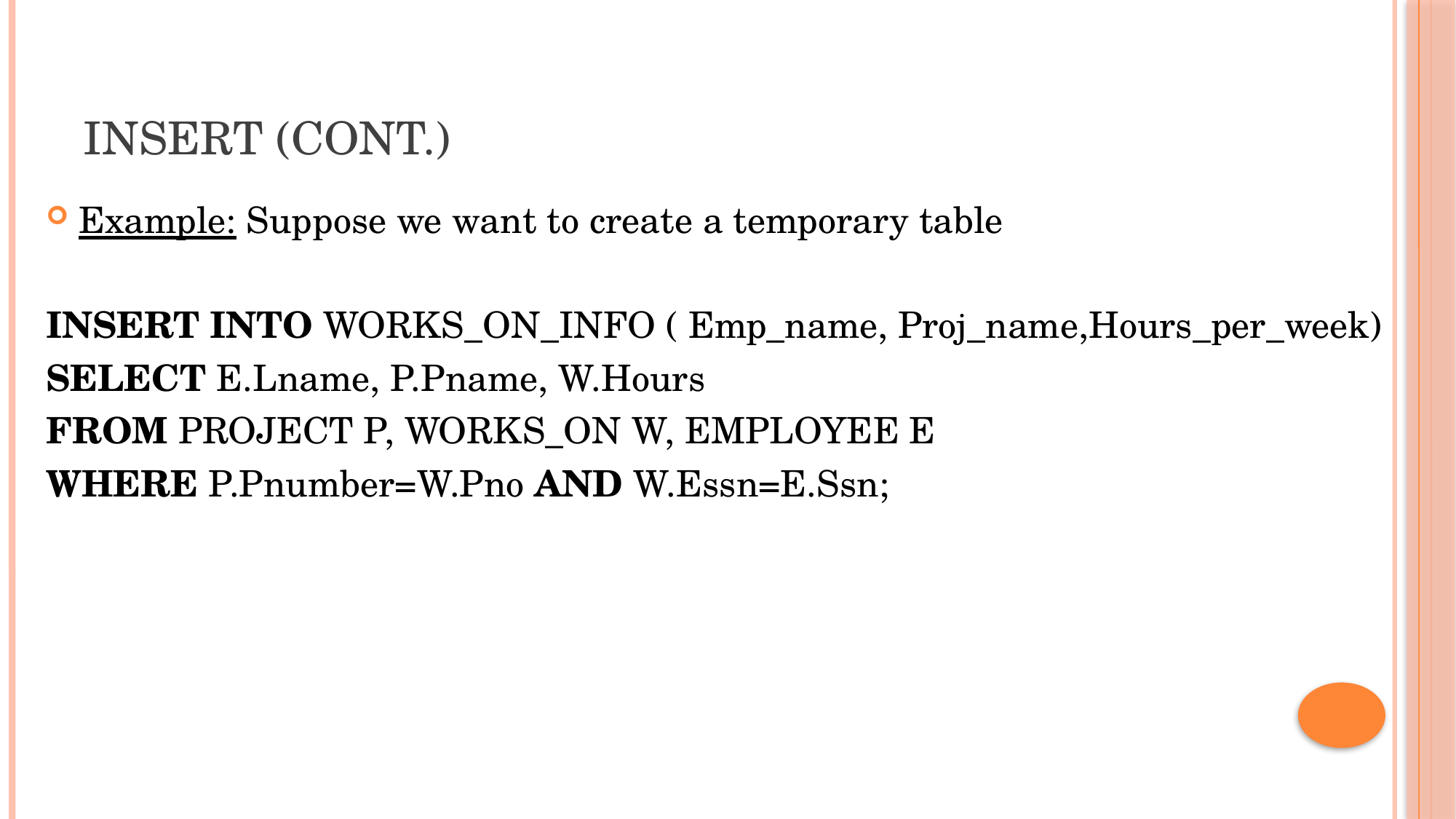

# INSERT (cont.)
Example: Suppose we want to create a temporary table

INSERT INTO WORKS_ON_INFO ( Emp_name, Proj_name,Hours_per_week)
SELECT E.Lname, P.Pname, W.Hours
FROM PROJECT P, WORKS_ON W, EMPLOYEE E
WHERE P.Pnumber=W.Pno AND W.Essn=E.Ssn;